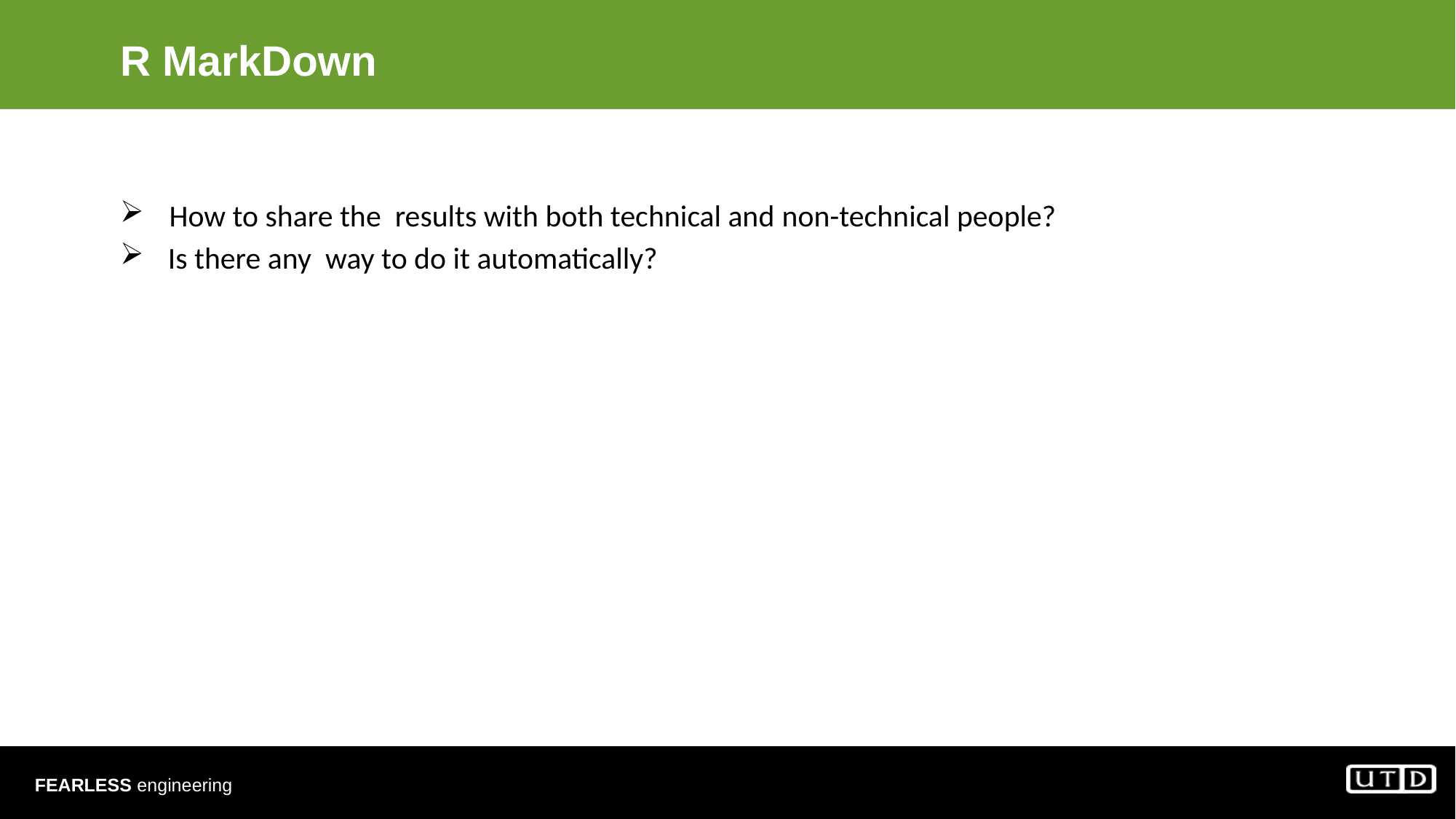

# R MarkDown
 How to share the  results with both technical and non-technical people?
 Is there any  way to do it automatically?